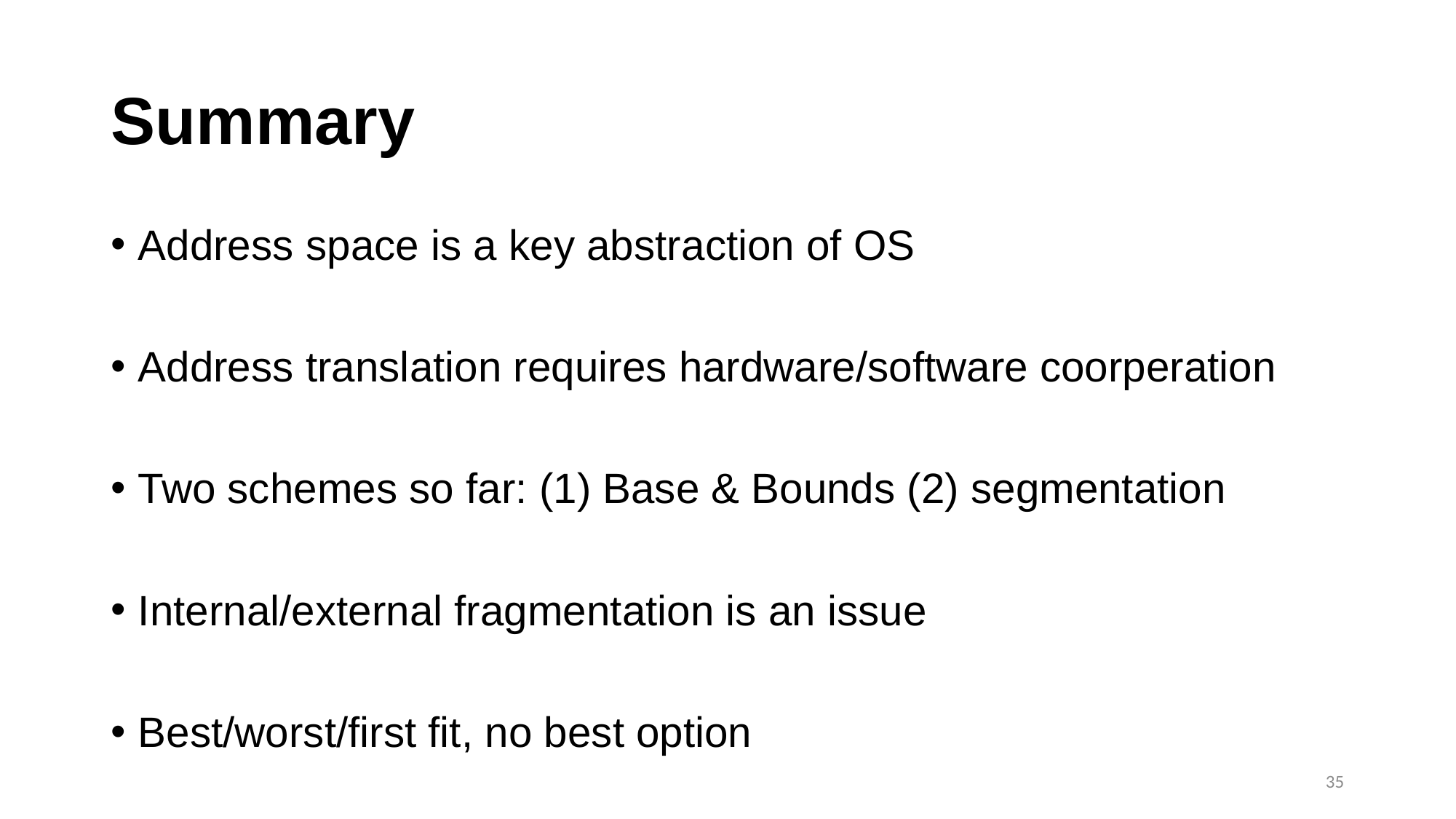

# Summary
Address space is a key abstraction of OS

Address translation requires hardware/software coorperation

Two schemes so far: (1) Base & Bounds (2) segmentation

Internal/external fragmentation is an issue

Best/worst/first fit, no best option
35